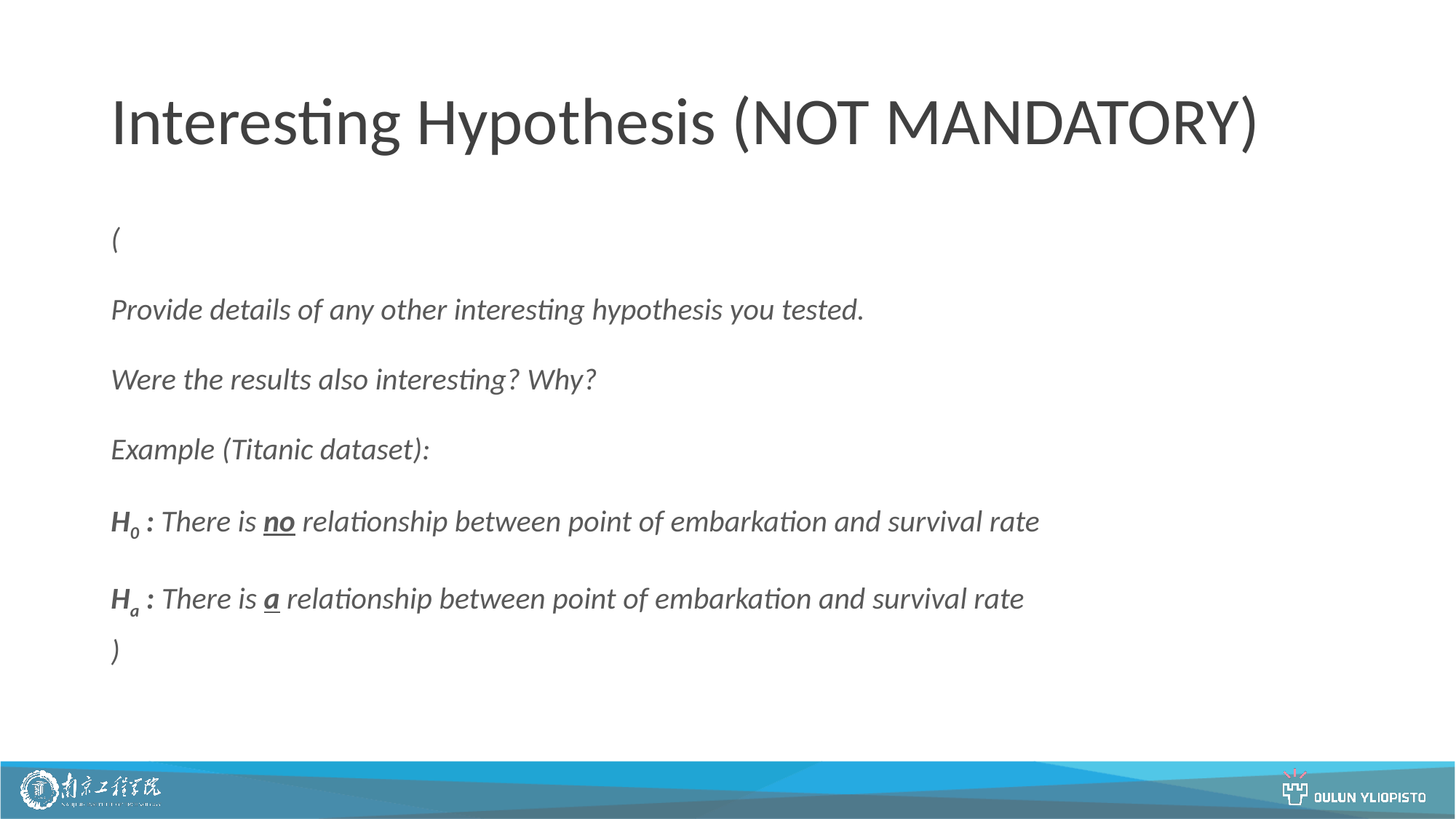

# Interesting Hypothesis (NOT MANDATORY)
(
Provide details of any other interesting hypothesis you tested.
Were the results also interesting? Why?
Example (Titanic dataset):
H0 : There is no relationship between point of embarkation and survival rate
Ha : There is a relationship between point of embarkation and survival rate
)